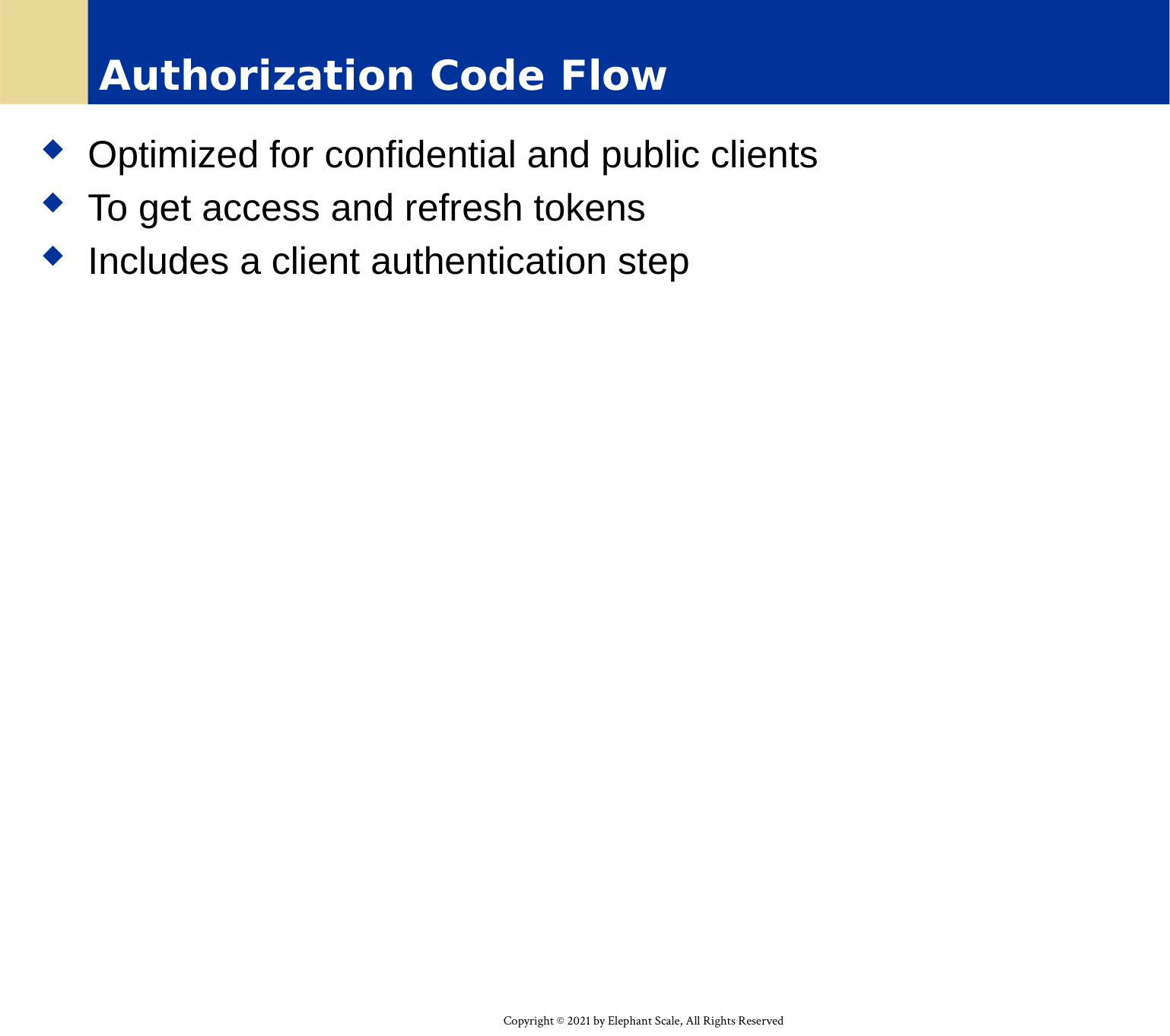

# Authorization Code Flow
 Optimized for confidential and public clients
 To get access and refresh tokens
 Includes a client authentication step
Copyright © 2021 by Elephant Scale, All Rights Reserved